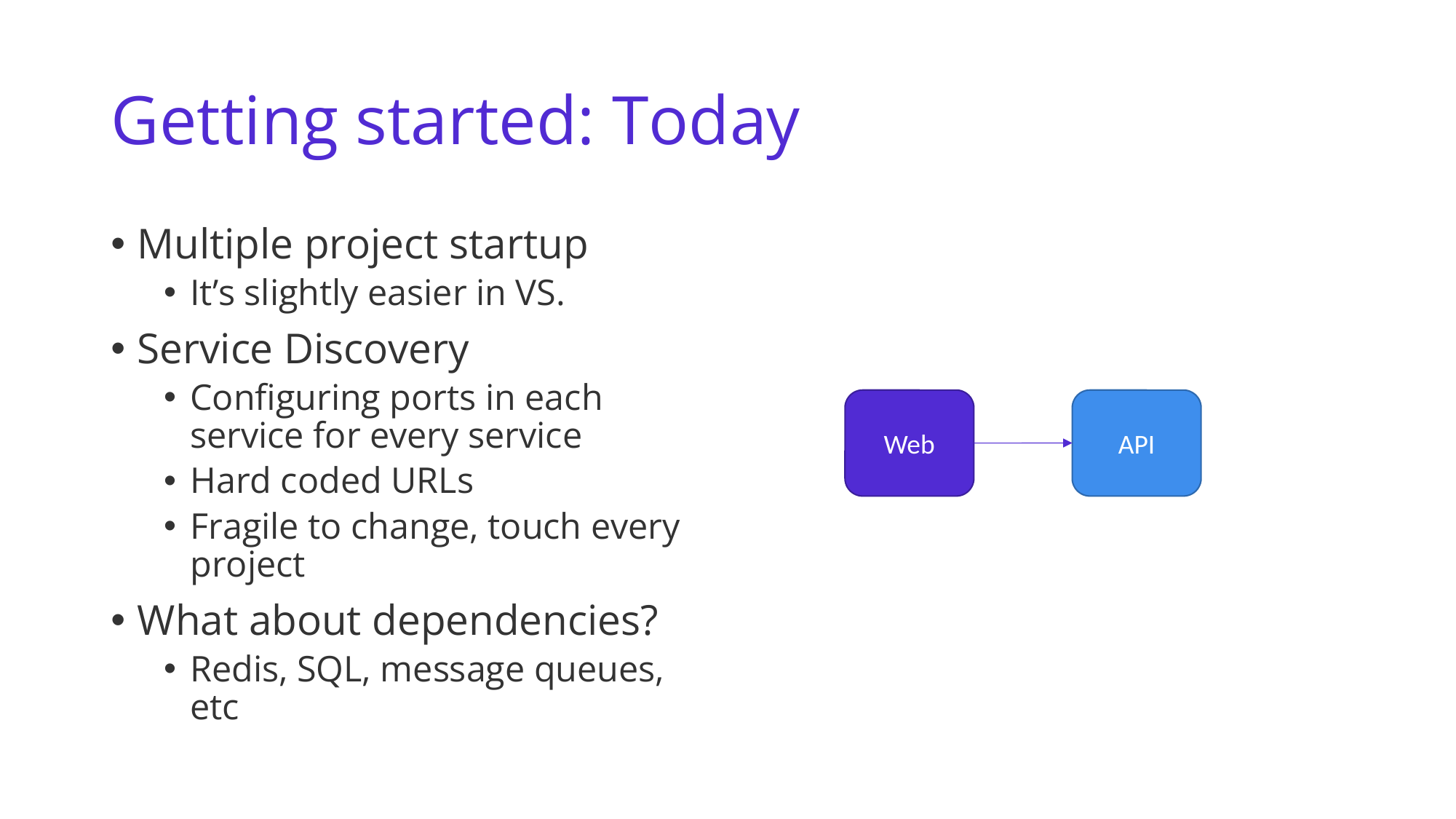

# Getting started: Today
Multiple project startup
It’s slightly easier in VS.
Service Discovery
Configuring ports in each service for every service
Hard coded URLs
Fragile to change, touch every project
What about dependencies?
Redis, SQL, message queues, etc

Web
API